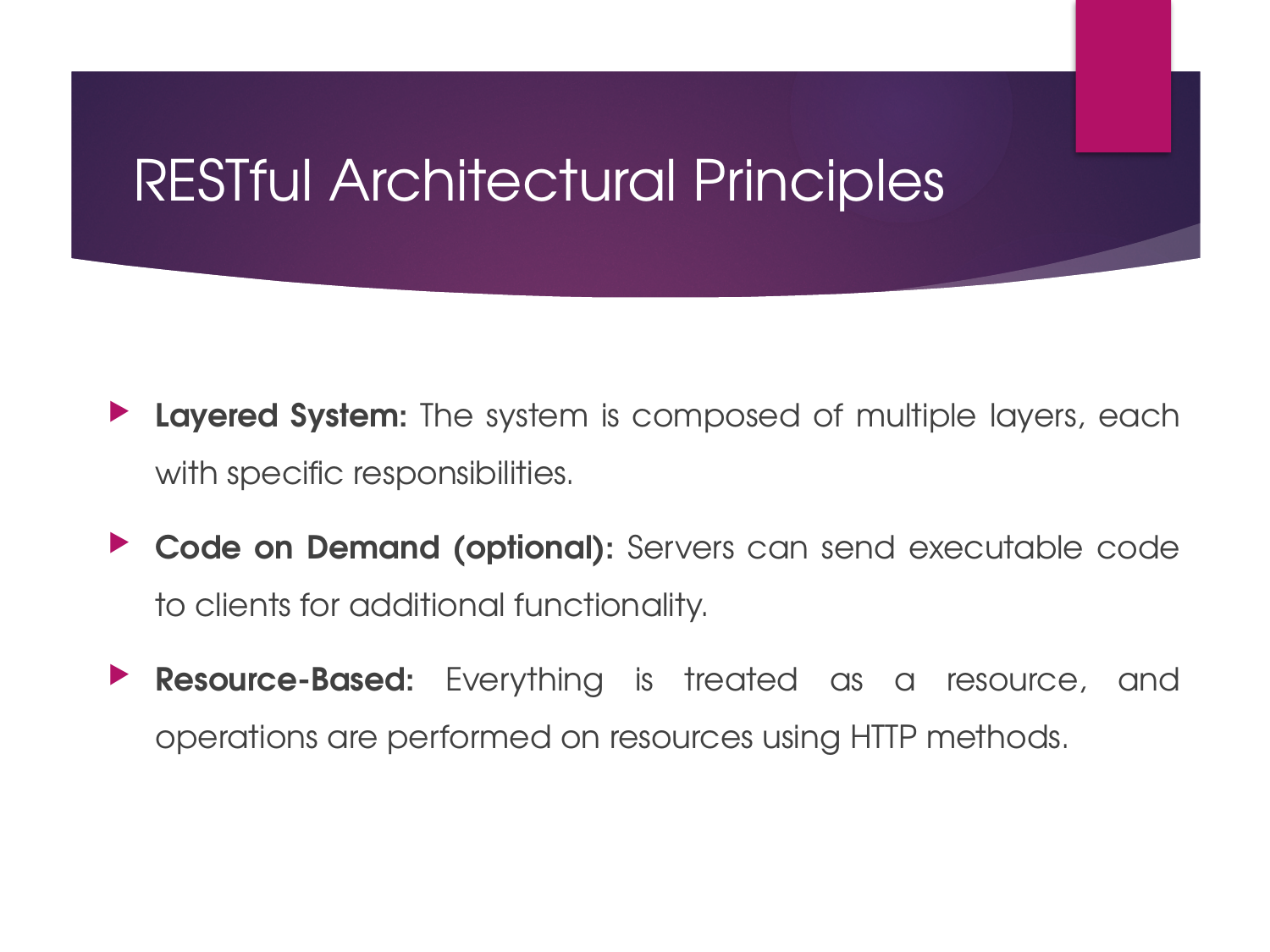

# RESTful Architectural Principles
Layered System: The system is composed of multiple layers, each with specific responsibilities.
Code on Demand (optional): Servers can send executable code to clients for additional functionality.
Resource-Based: Everything is treated as a resource, and operations are performed on resources using HTTP methods.